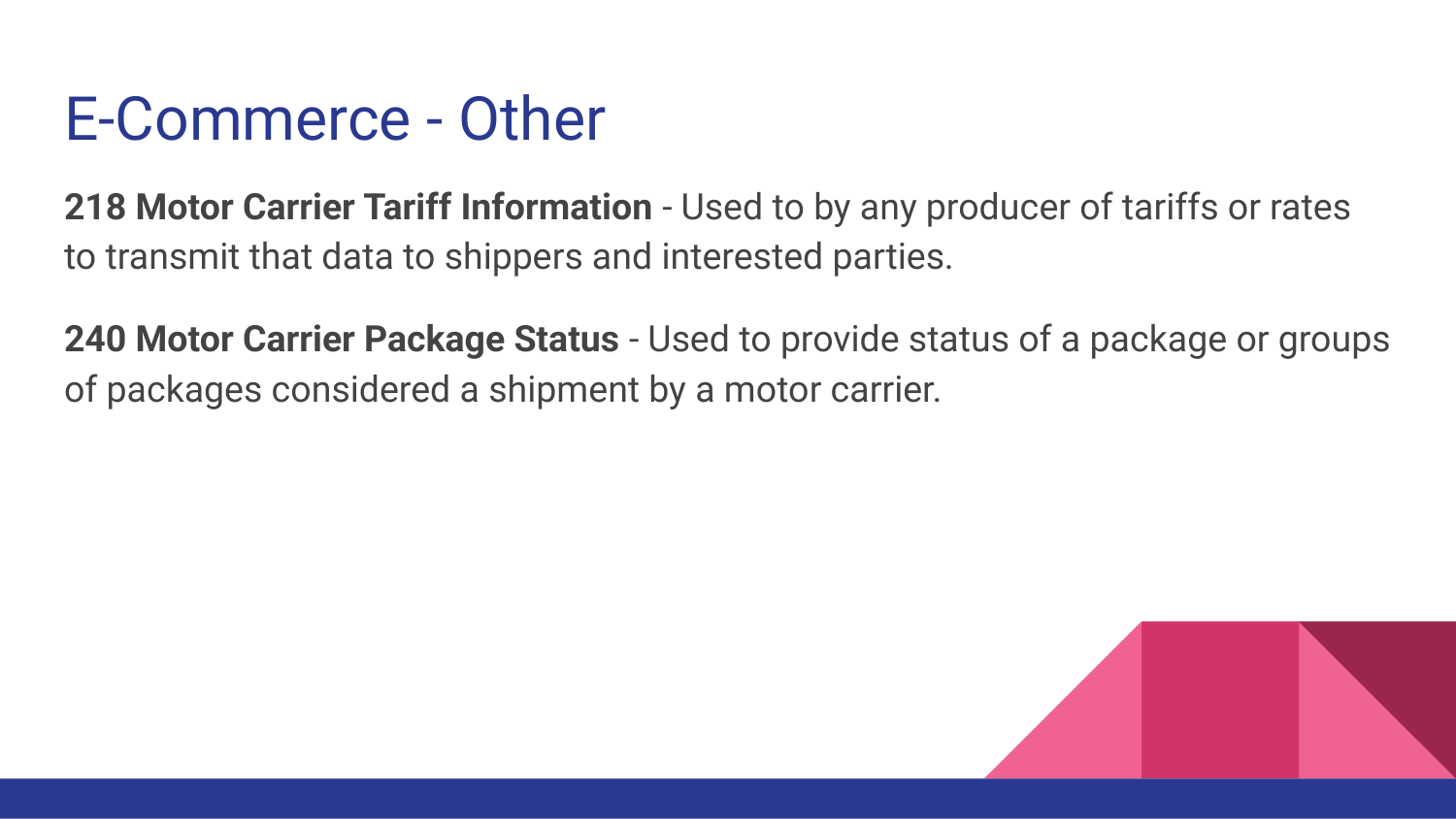

# E-Commerce - Other
218 Motor Carrier Tariff Information - Used to by any producer of tariffs or rates to transmit that data to shippers and interested parties.
240 Motor Carrier Package Status - Used to provide status of a package or groups of packages considered a shipment by a motor carrier.